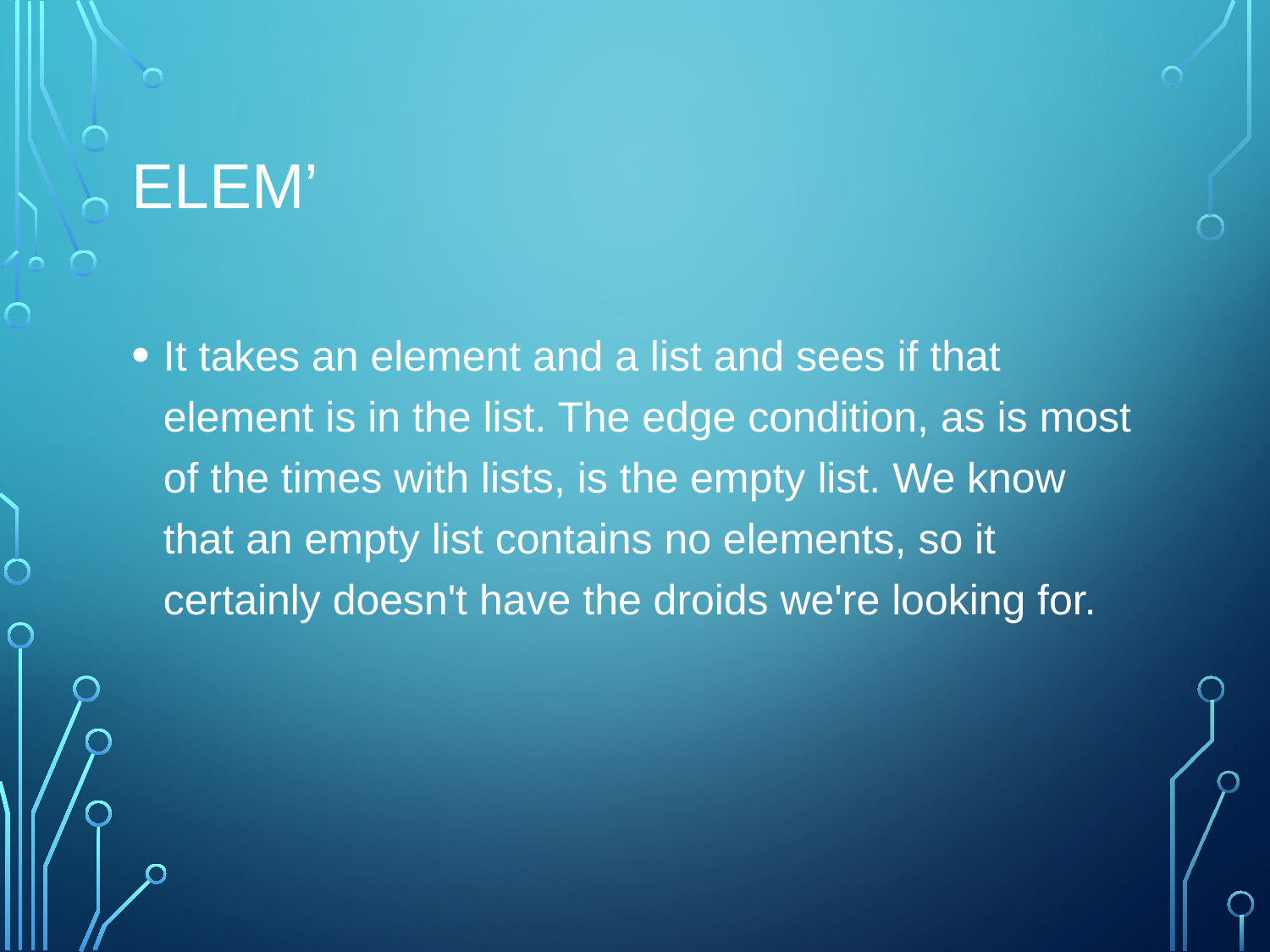

# Elem’
It takes an element and a list and sees if that element is in the list. The edge condition, as is most of the times with lists, is the empty list. We know that an empty list contains no elements, so it certainly doesn't have the droids we're looking for.